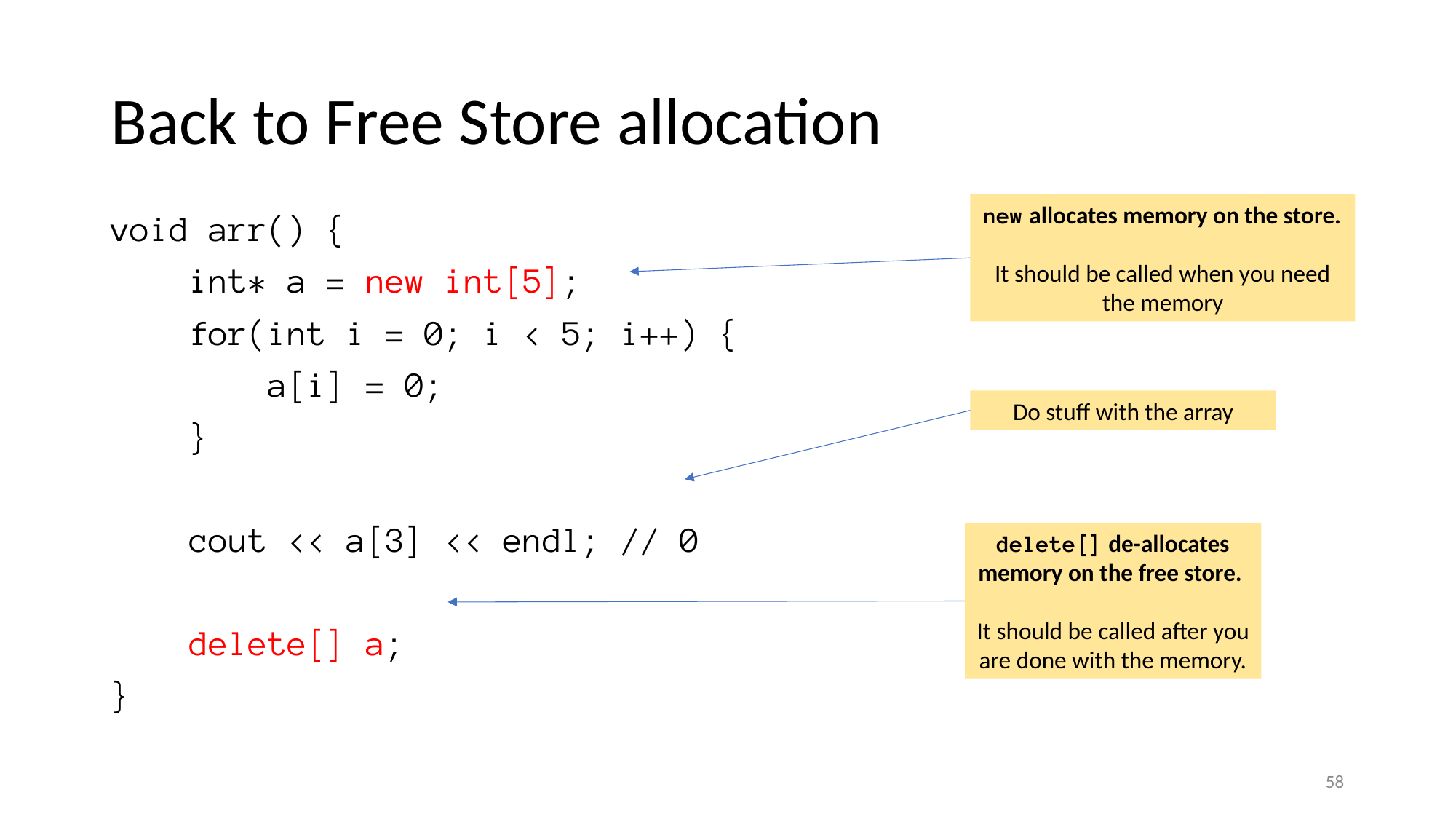

# Back to Free Store allocation
new allocates memory on the store.
It should be called when you need the memory
void arr() {
    int* a = new int[5];
    for(int i = 0; i < 5; i++) {
        a[i] = 0;
    }

    cout << a[3] << endl; // 0

    delete[] a;
}
Do stuff with the array
delete[] de-allocates memory on the free store.
It should be called after you are done with the memory.
58